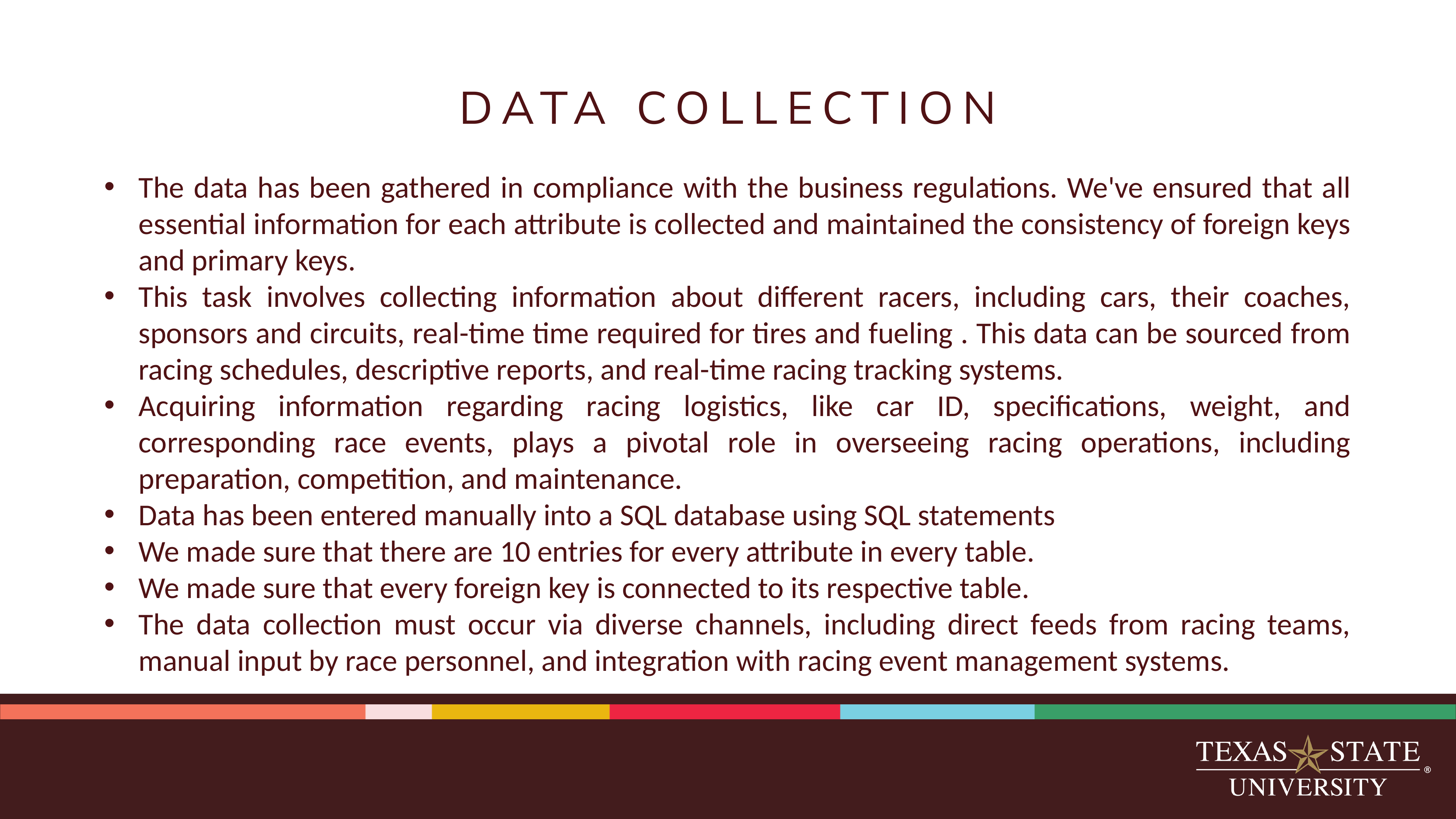

# DATA COLLECTION
The data has been gathered in compliance with the business regulations. We've ensured that all essential information for each attribute is collected and maintained the consistency of foreign keys and primary keys.
This task involves collecting information about different racers, including cars, their coaches, sponsors and circuits, real-time time required for tires and fueling . This data can be sourced from racing schedules, descriptive reports, and real-time racing tracking systems.
Acquiring information regarding racing logistics, like car ID, specifications, weight, and corresponding race events, plays a pivotal role in overseeing racing operations, including preparation, competition, and maintenance.
Data has been entered manually into a SQL database using SQL statements
We made sure that there are 10 entries for every attribute in every table.
We made sure that every foreign key is connected to its respective table.
The data collection must occur via diverse channels, including direct feeds from racing teams, manual input by race personnel, and integration with racing event management systems.